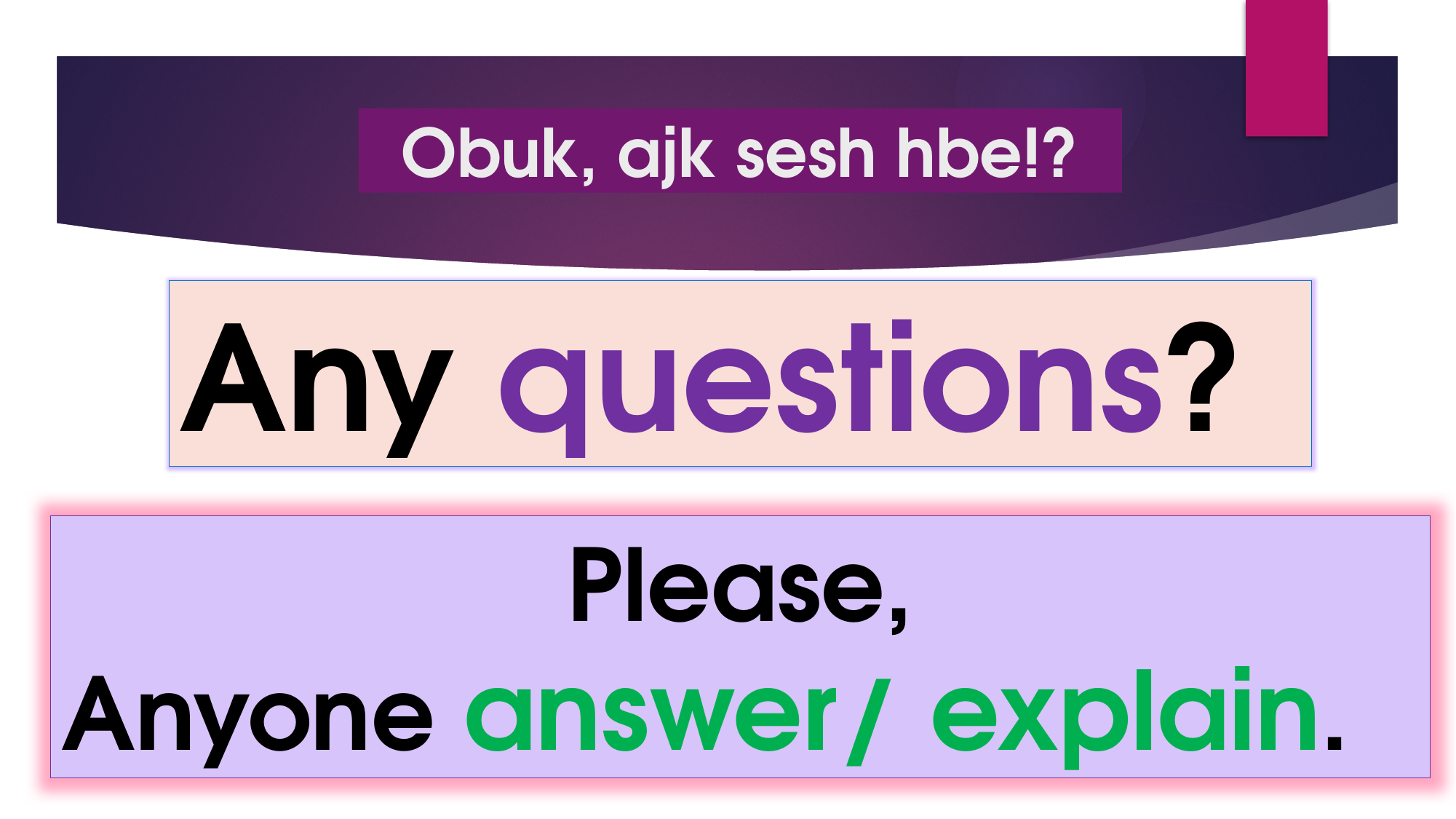

# Obuk, ajk sesh hbe!?
Any questions?
Please,
Anyone answer/ explain.